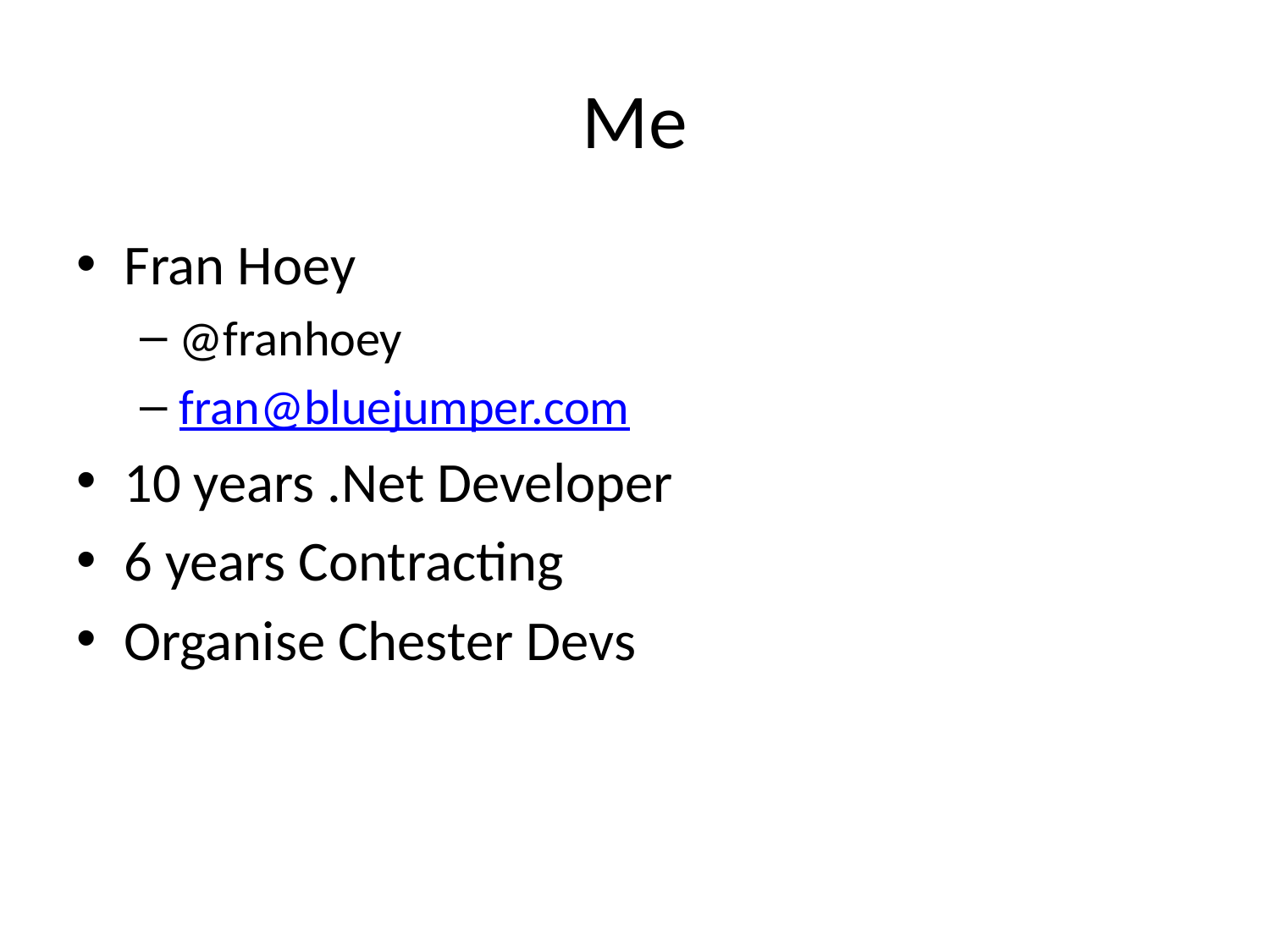

# Me
Fran Hoey
@franhoey
fran@bluejumper.com
10 years .Net Developer
6 years Contracting
Organise Chester Devs